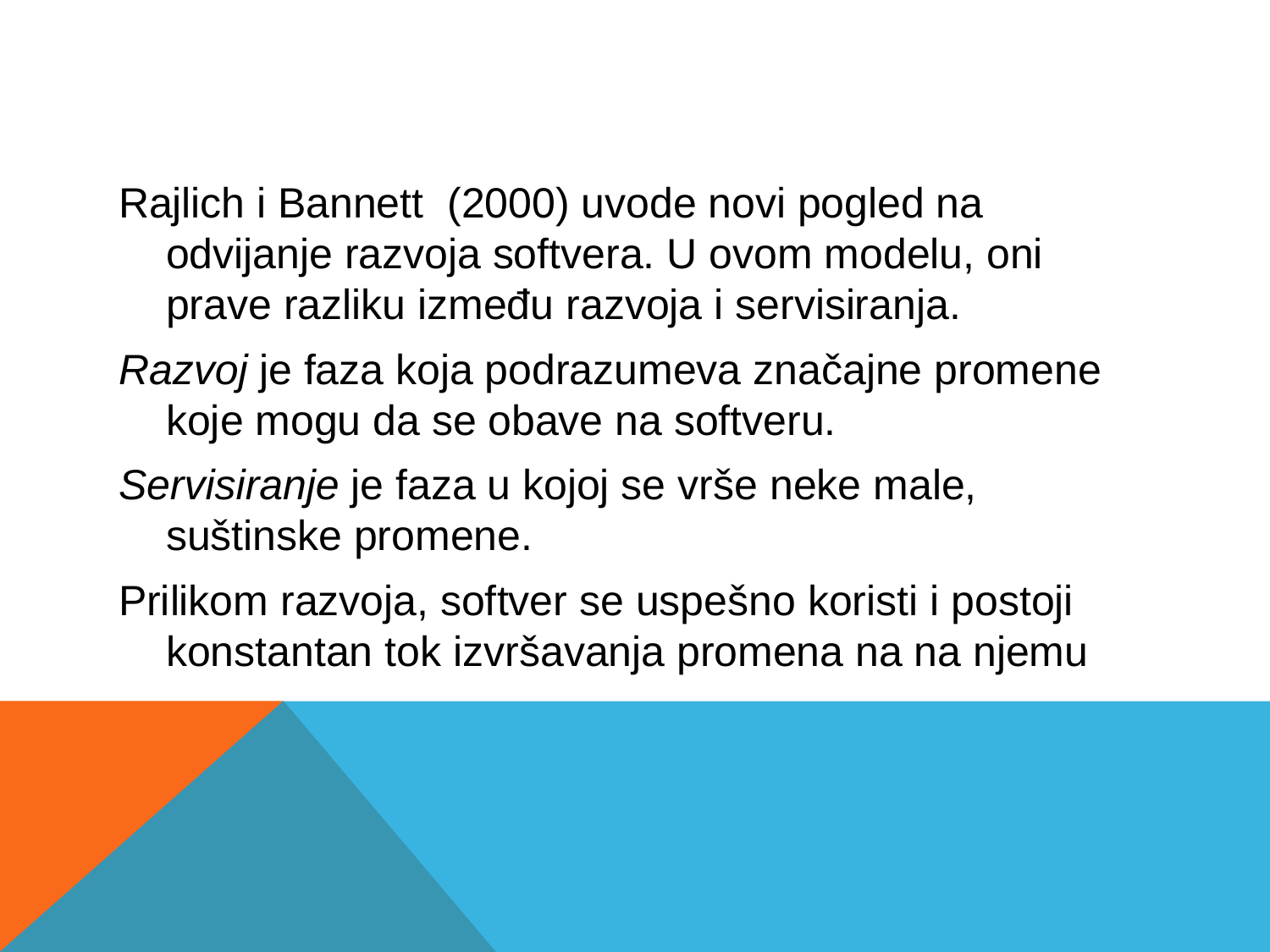

Rajlich i Bannett  (2000) uvode novi pogled na odvijanje razvoja softvera. U ovom modelu, oni prave razliku između razvoja i servisiranja.
Razvoj je faza koja podrazumeva značajne promene koje mogu da se obave na softveru.
Servisiranje je faza u kojoj se vrše neke male, suštinske promene.
Prilikom razvoja, softver se uspešno koristi i postoji konstantan tok izvršavanja promena na na njemu